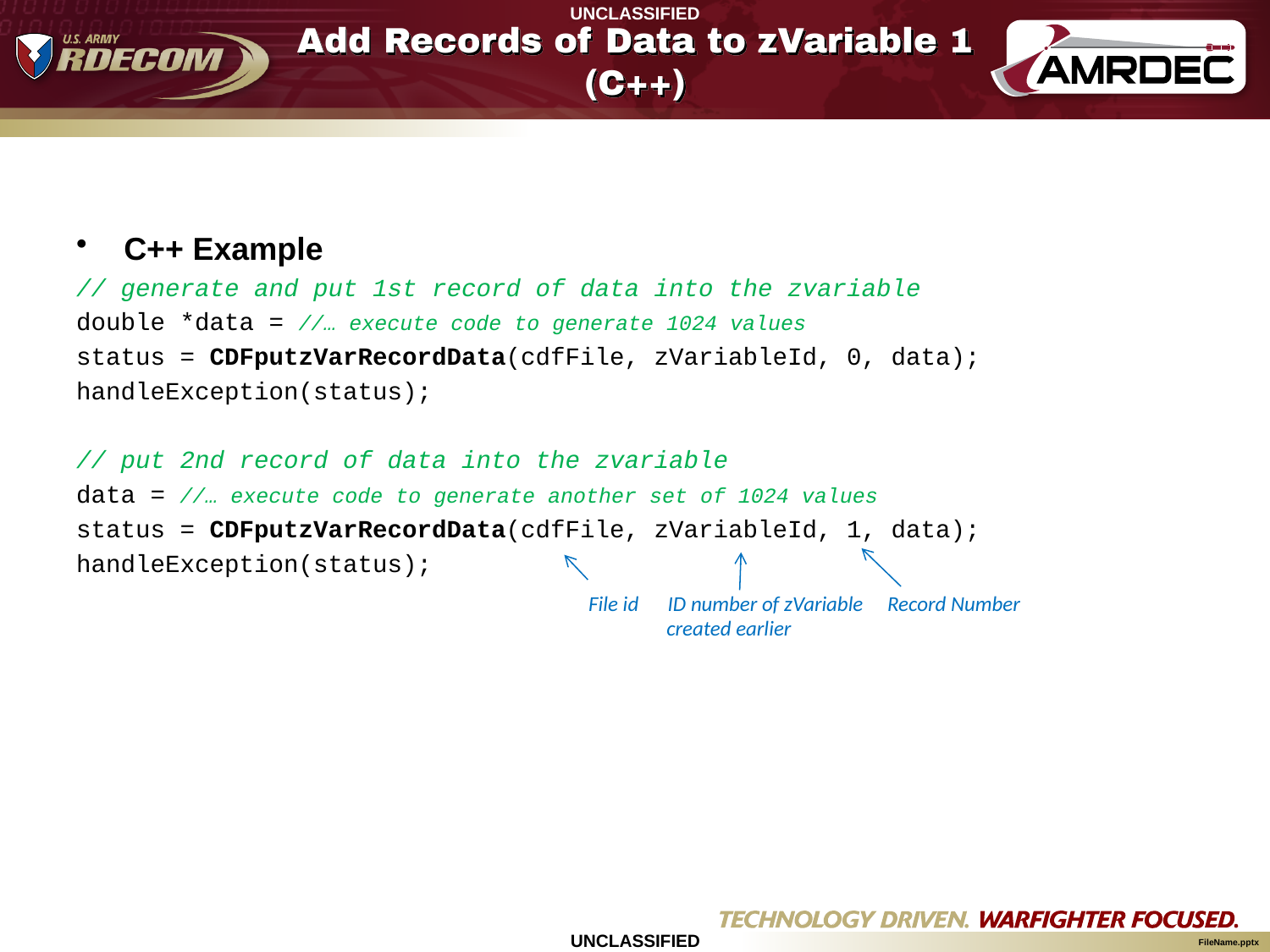

# Add Records of Data to zVariable 1 (C++)
C++ Example
// generate and put 1st record of data into the zvariable
double *data = //… execute code to generate 1024 values
status = CDFputzVarRecordData(cdfFile, zVariableId, 0, data);
handleException(status);

// put 2nd record of data into the zvariable
data = //… execute code to generate another set of 1024 values
status = CDFputzVarRecordData(cdfFile, zVariableId, 1, data);
handleException(status);
File id      ID number of zVariable     Record Number
                created earlier